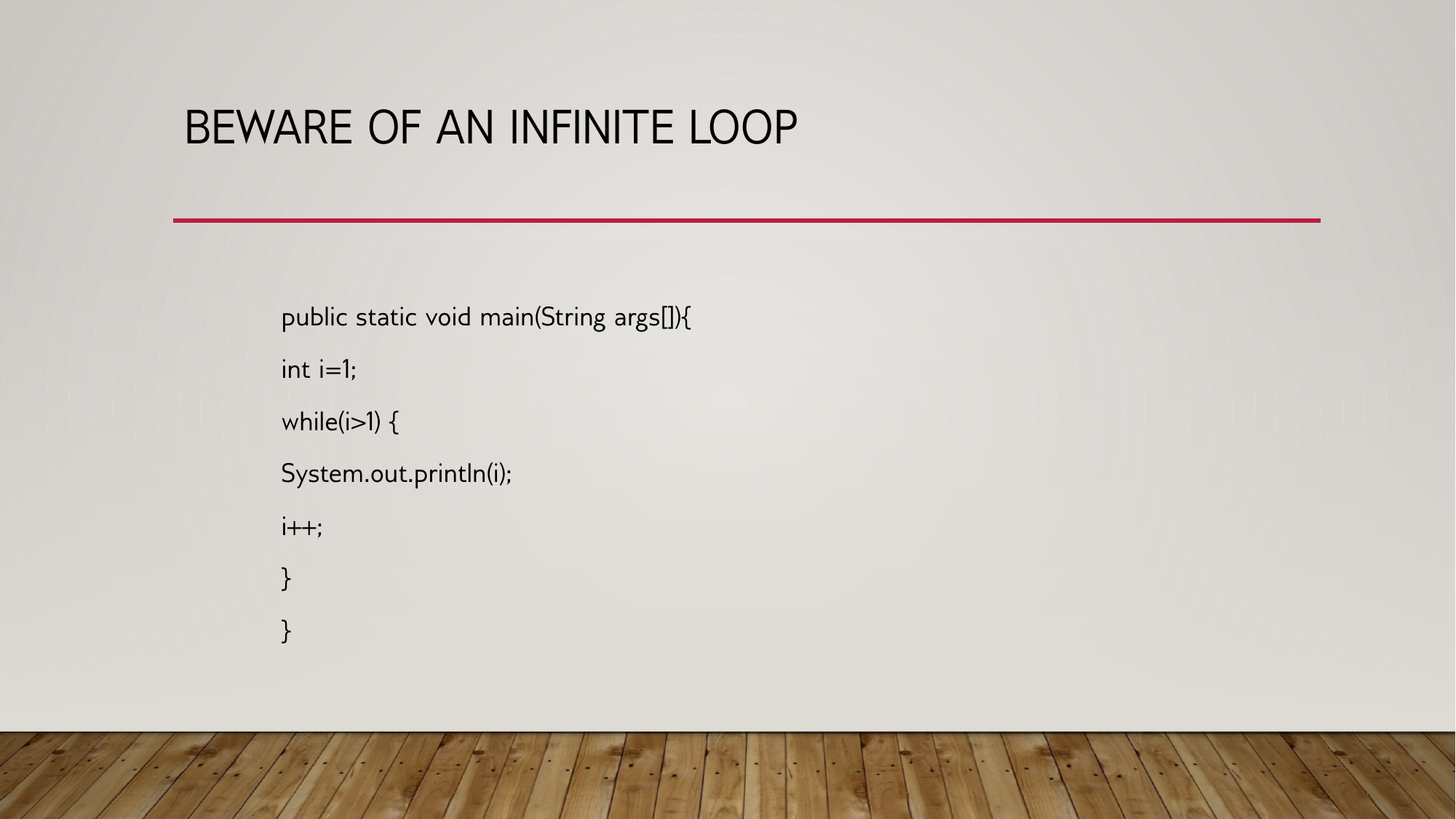

# Beware of an Infinite Loop

	public static void main(String args[]){
		int i=1;
		while(i>1) {
			System.out.println(i);
			i++;
		}
	}